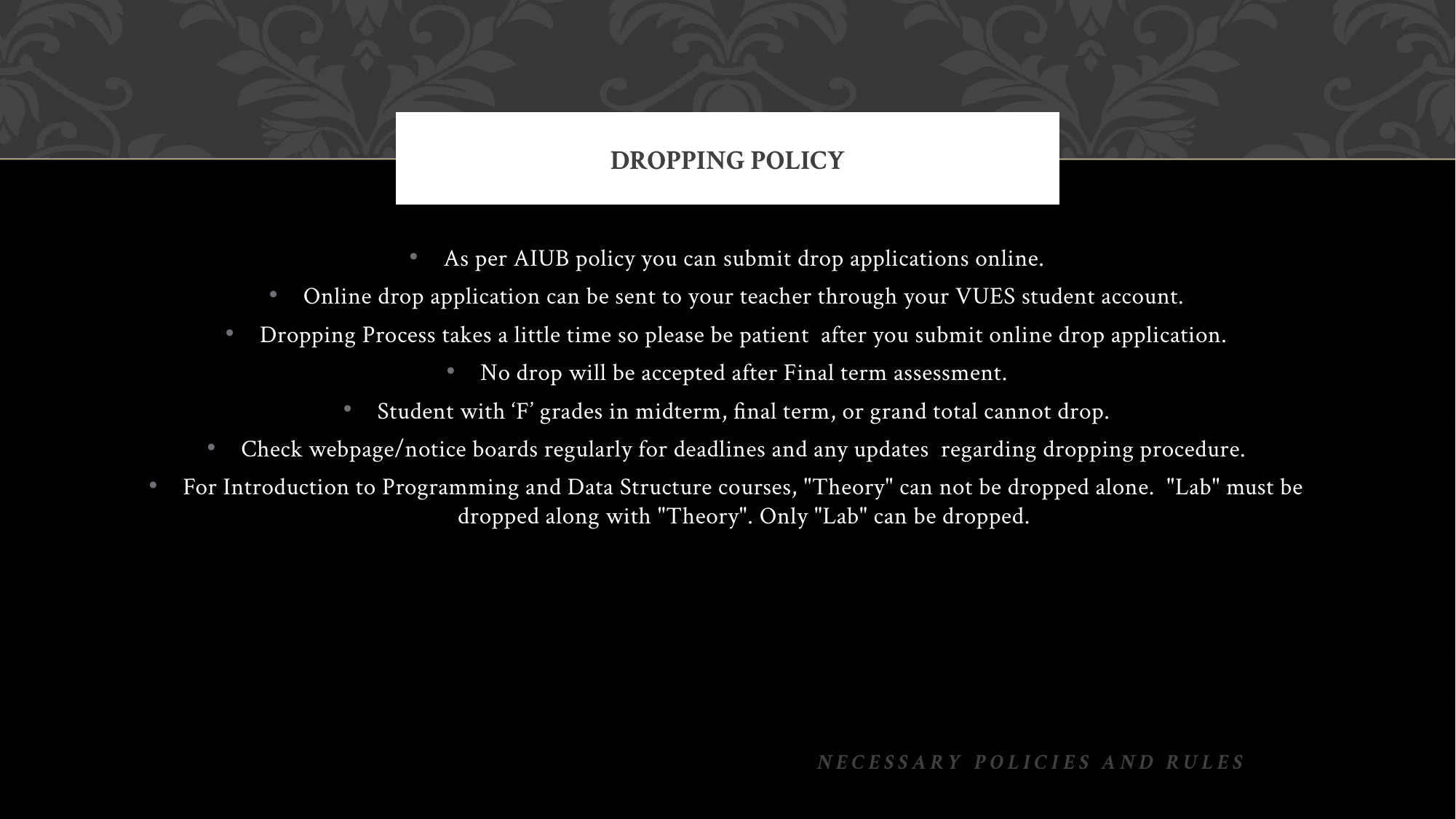

# Dropping POLICY
As per AIUB policy you can submit drop applications online.
Online drop application can be sent to your teacher through your VUES student account.
Dropping Process takes a little time so please be patient  after you submit online drop application.
No drop will be accepted after Final term assessment.
Student with ‘F’ grades in midterm, final term, or grand total cannot drop.
Check webpage/notice boards regularly for deadlines and any updates  regarding dropping procedure.
For Introduction to Programming and Data Structure courses, "Theory" can not be dropped alone.  "Lab" must be dropped along with "Theory". Only "Lab" can be dropped.

Necessary Policies and Rules